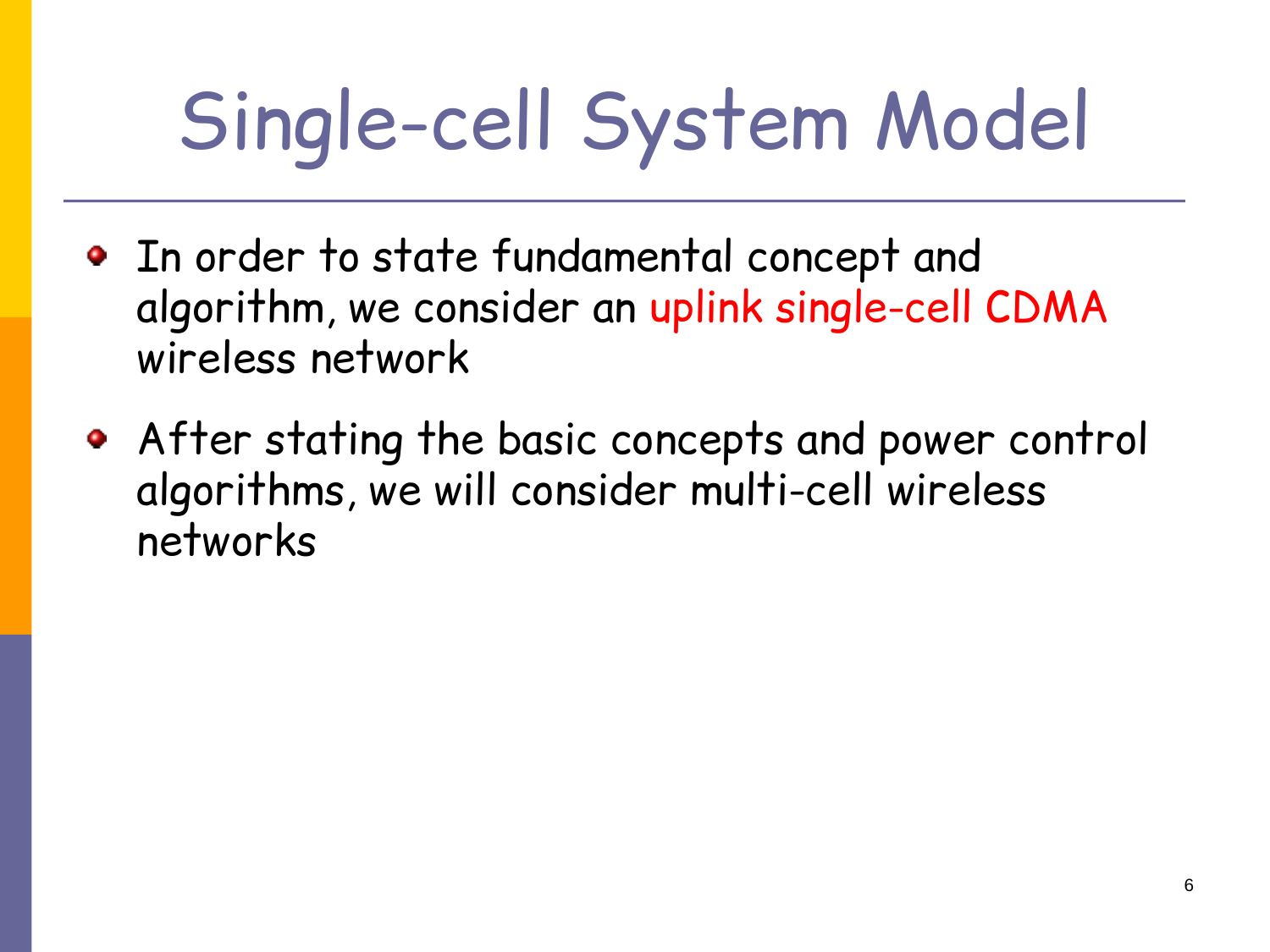

# Single-cell System Model
In order to state fundamental concept and algorithm, we consider an uplink single-cell CDMA wireless network

After stating the basic concepts and power control algorithms, we will consider multi-cell wireless networks

6